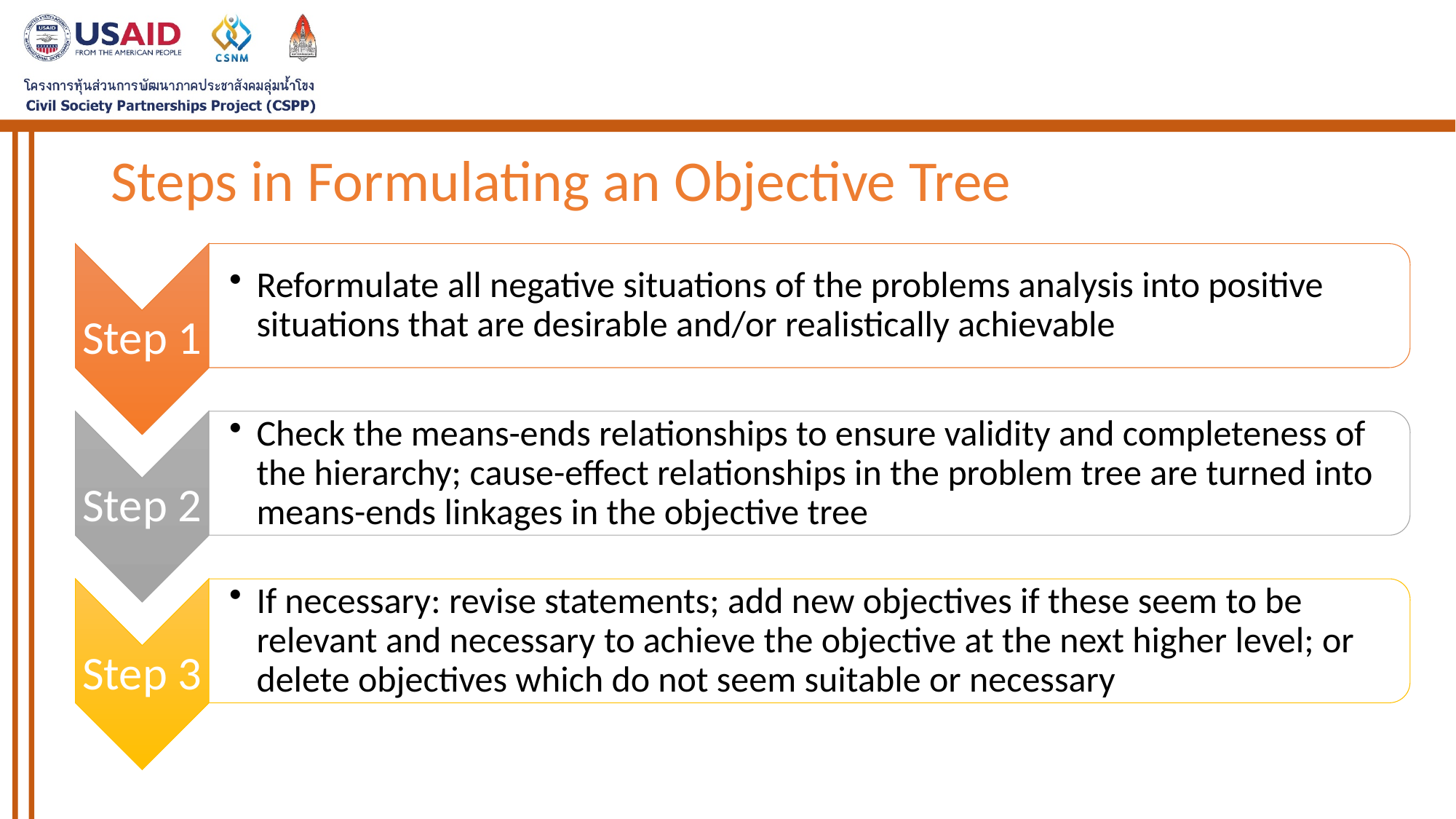

# Steps in Formulating an Objective Tree
Step 1
Reformulate all negative situations of the problems analysis into positive situations that are desirable and/or realistically achievable
Step 2
Check the means-ends relationships to ensure validity and completeness of the hierarchy; cause-effect relationships in the problem tree are turned into means-ends linkages in the objective tree
Step 3
If necessary: revise statements; add new objectives if these seem to be relevant and necessary to achieve the objective at the next higher level; or delete objectives which do not seem suitable or necessary
21